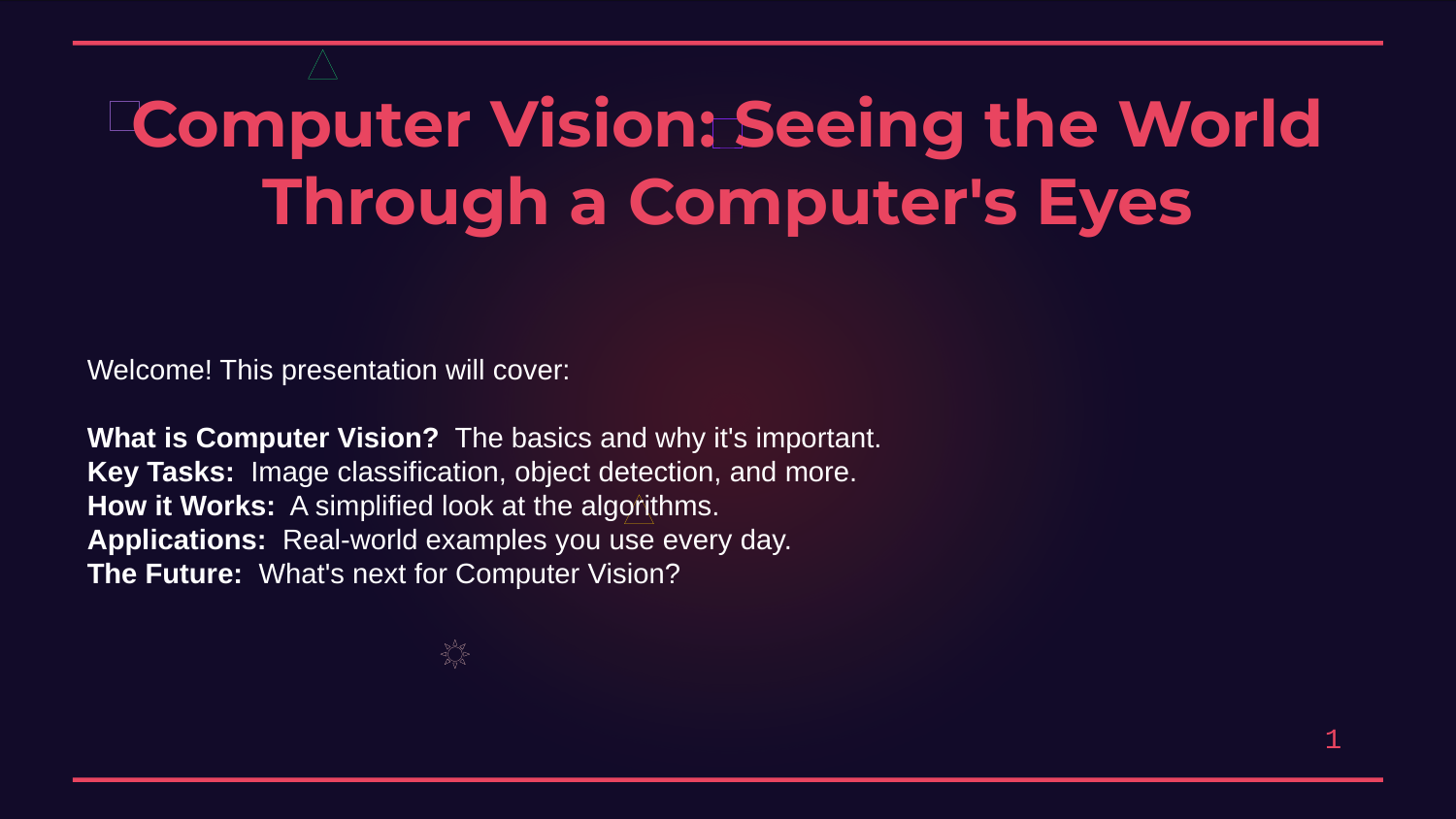

Computer Vision: Seeing the World Through a Computer's Eyes

Welcome! This presentation will cover:

What is Computer Vision?  The basics and why it's important.
Key Tasks:  Image classification, object detection, and more.
How it Works:  A simplified look at the algorithms.
Applications:  Real-world examples you use every day.
The Future:  What's next for Computer Vision?

1